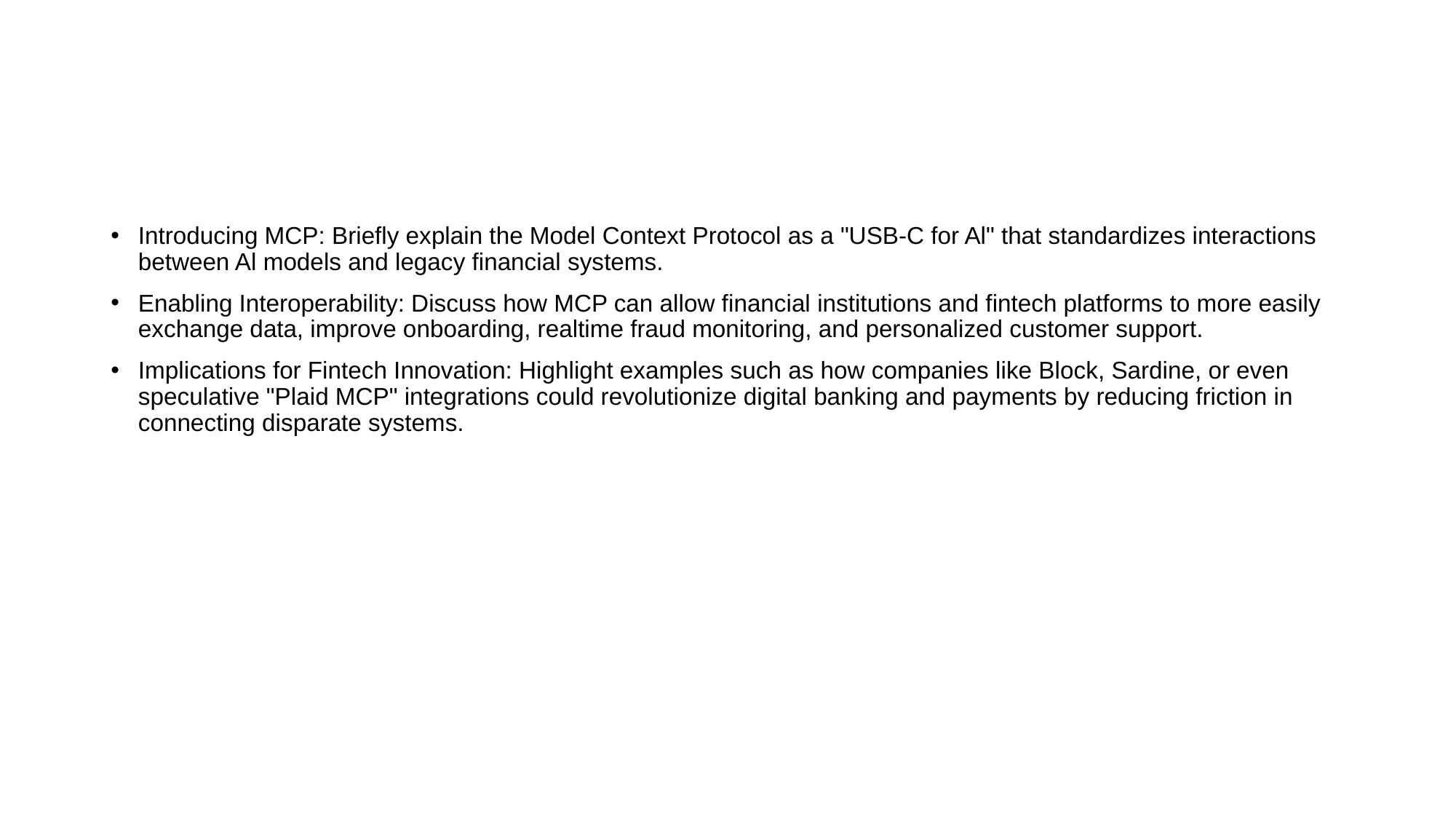

#
Introducing MCP: Briefly explain the Model Context Protocol as a "USB-C for Al" that standardizes interactions between Al models and legacy financial systems.
Enabling Interoperability: Discuss how MCP can allow financial institutions and fintech platforms to more easily exchange data, improve onboarding, realtime fraud monitoring, and personalized customer support.
Implications for Fintech Innovation: Highlight examples such as how companies like Block, Sardine, or even speculative "Plaid MCP" integrations could revolutionize digital banking and payments by reducing friction in connecting disparate systems.